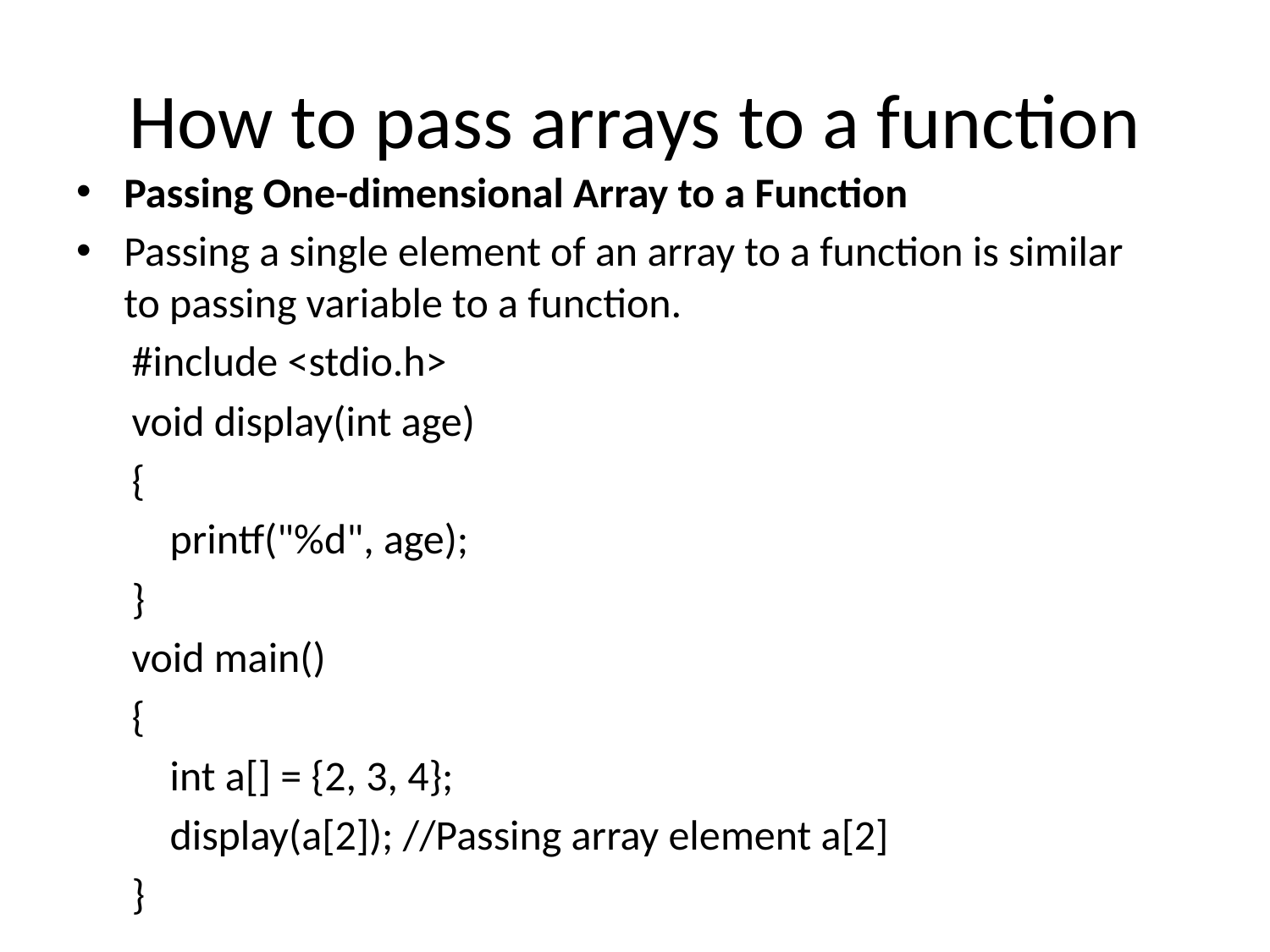

# How to pass arrays to a function
Passing One-dimensional Array to a Function
Passing a single element of an array to a function is similar to passing variable to a function.
#include <stdio.h>
void display(int age)
{
    printf("%d", age);
}
void main()
{
    int a[] = {2, 3, 4};
    display(a[2]); //Passing array element a[2]
}